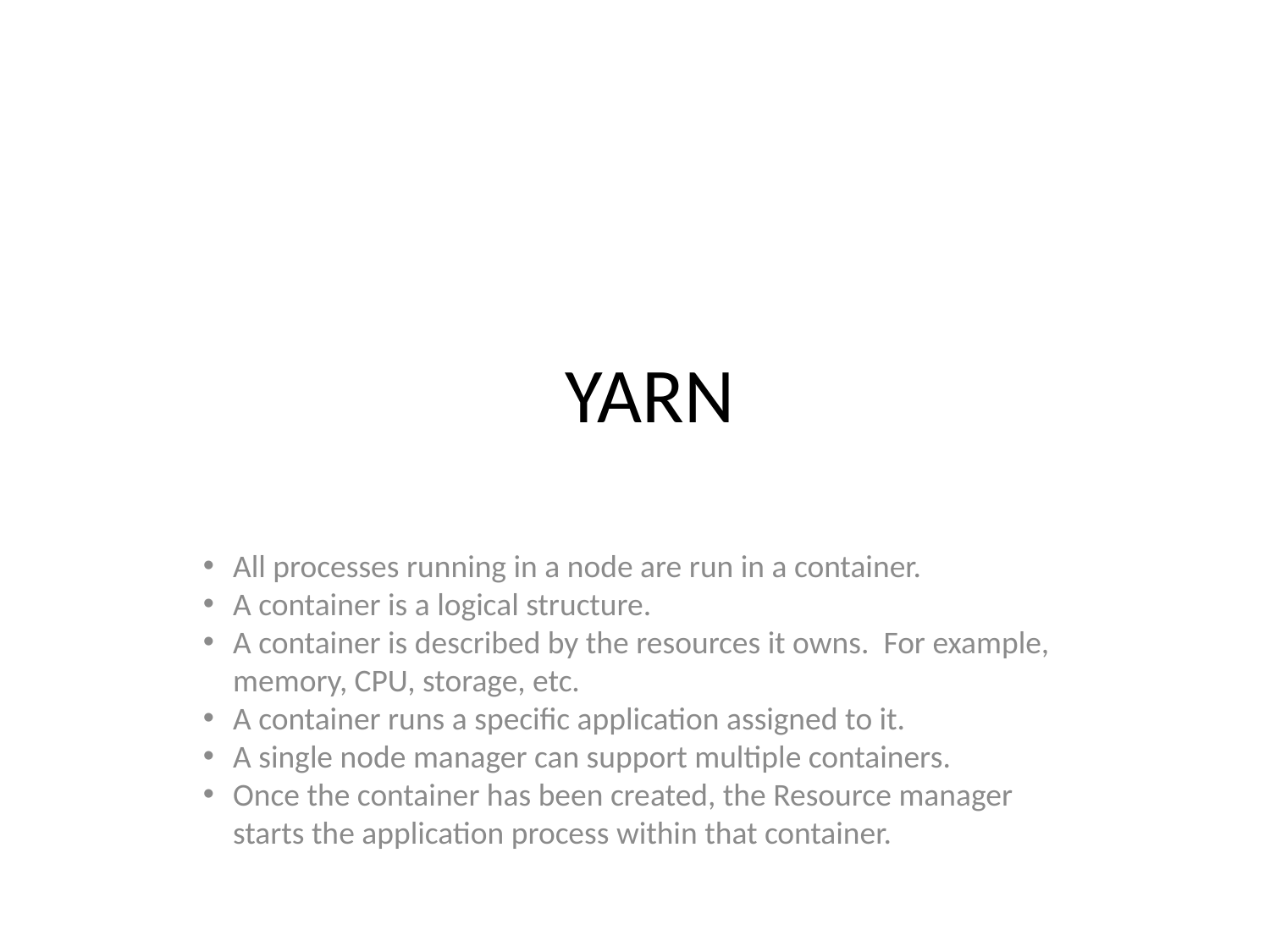

YARN
All processes running in a node are run in a container.
A container is a logical structure.
A container is described by the resources it owns.  For example, memory, CPU, storage, etc.
A container runs a specific application assigned to it.
A single node manager can support multiple containers.
Once the container has been created, the Resource manager starts the application process within that container.